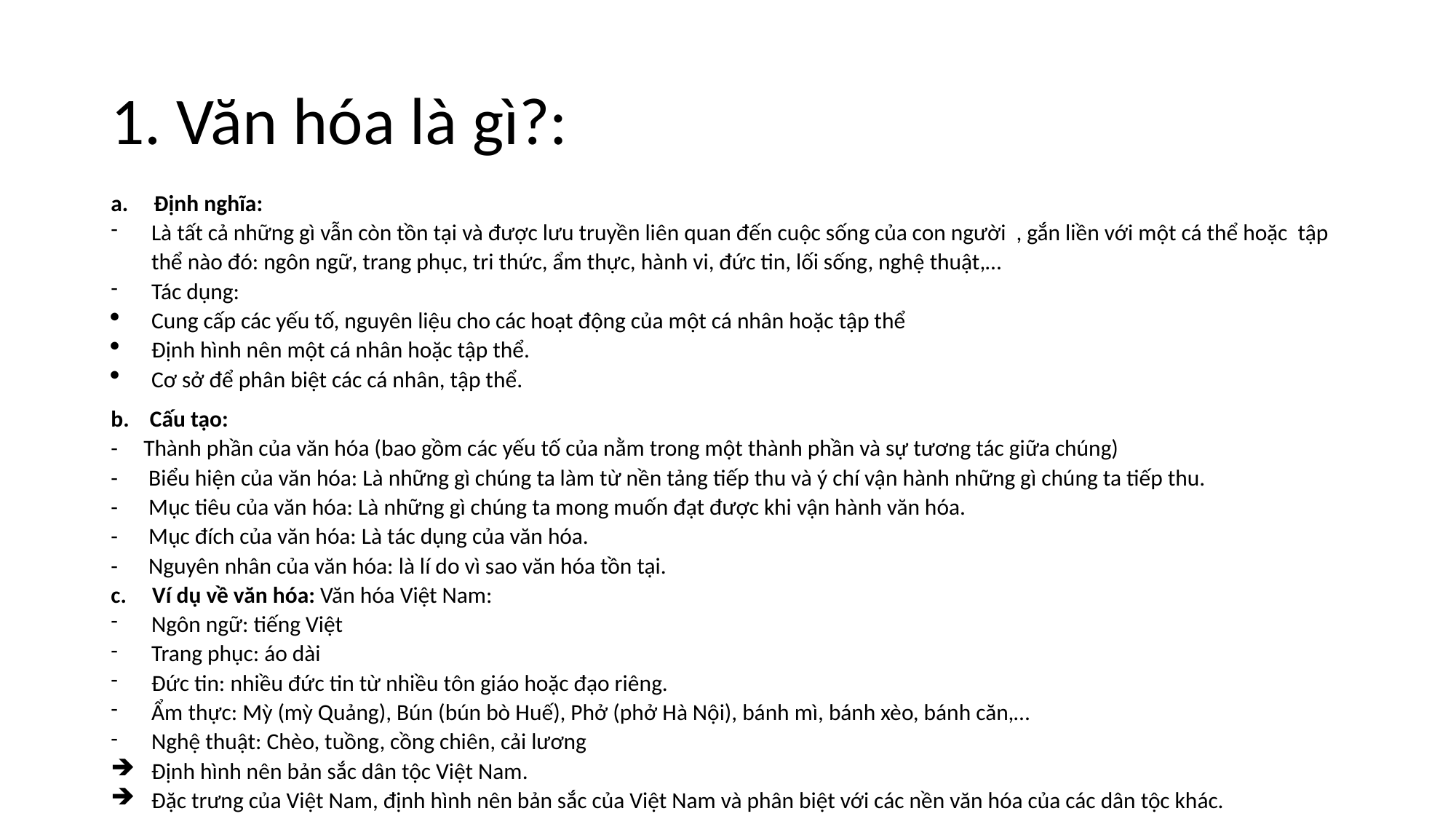

# 1. Văn hóa là gì?:
a.     Định nghĩa:
Là tất cả những gì vẫn còn tồn tại và được lưu truyền liên quan đến cuộc sống của con người  , gắn liền với một cá thể hoặc  tập thể nào đó: ngôn ngữ, trang phục, tri thức, ẩm thực, hành vi, đức tin, lối sống, nghệ thuật,…
Tác dụng:
Cung cấp các yếu tố, nguyên liệu cho các hoạt động của một cá nhân hoặc tập thể
Định hình nên một cá nhân hoặc tập thể.
Cơ sở để phân biệt các cá nhân, tập thể.
b.    Cấu tạo:
-     Thành phần của văn hóa (bao gồm các yếu tố của nằm trong một thành phần và sự tương tác giữa chúng)
-      Biểu hiện của văn hóa: Là những gì chúng ta làm từ nền tảng tiếp thu và ý chí vận hành những gì chúng ta tiếp thu.
-      Mục tiêu của văn hóa: Là những gì chúng ta mong muốn đạt được khi vận hành văn hóa.
-      Mục đích của văn hóa: Là tác dụng của văn hóa.
-      Nguyên nhân của văn hóa: là lí do vì sao văn hóa tồn tại.
c.     Ví dụ về văn hóa: Văn hóa Việt Nam:
Ngôn ngữ: tiếng Việt
Trang phục: áo dài
Đức tin: nhiều đức tin từ nhiều tôn giáo hoặc đạo riêng.
Ẩm thực: Mỳ (mỳ Quảng), Bún (bún bò Huế), Phở (phở Hà Nội), bánh mì, bánh xèo, bánh căn,…
Nghệ thuật: Chèo, tuồng, cồng chiên, cải lương
Định hình nên bản sắc dân tộc Việt Nam.
Đặc trưng của Việt Nam, định hình nên bản sắc của Việt Nam và phân biệt với các nền văn hóa của các dân tộc khác.